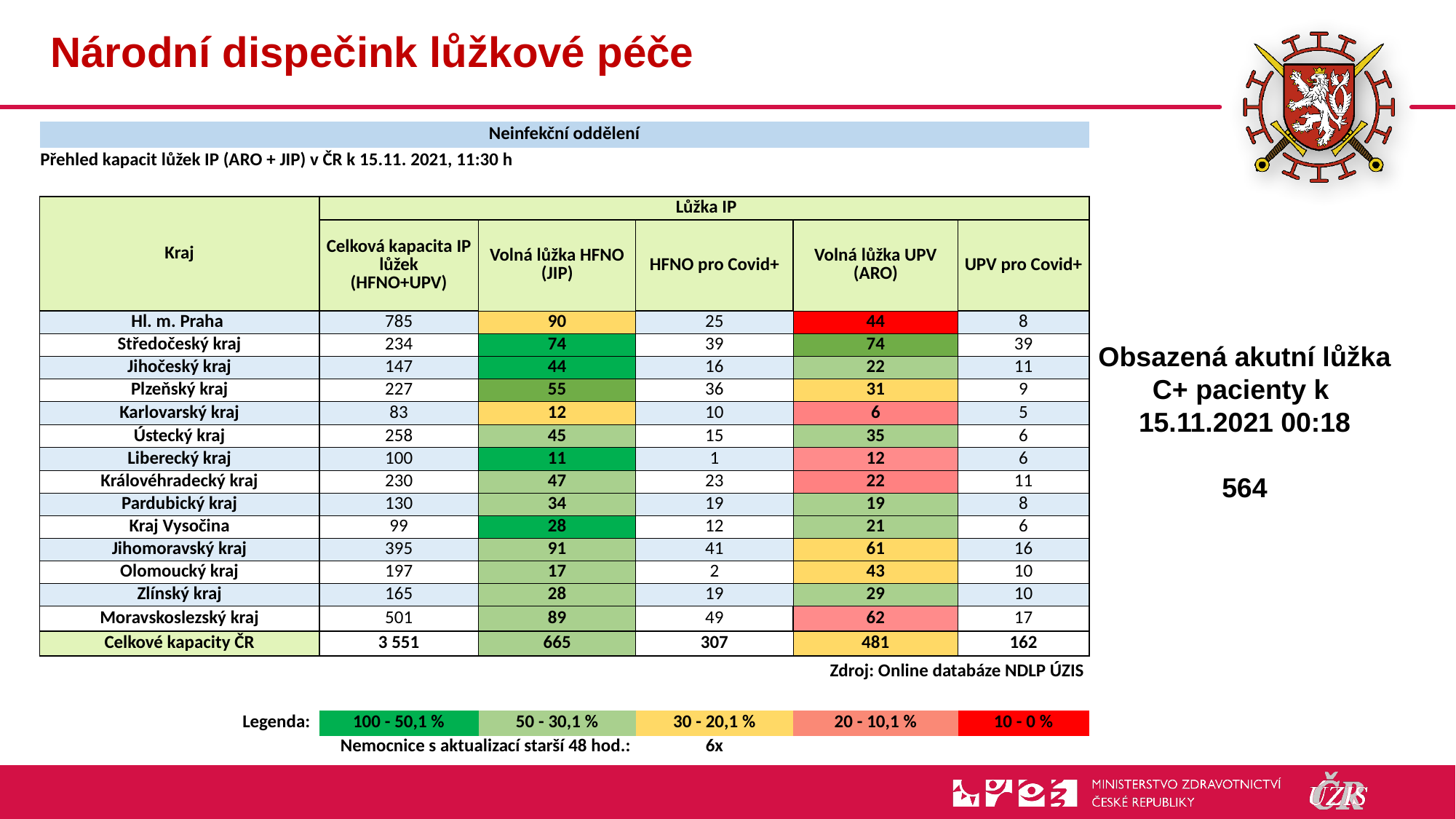

# Národní dispečink lůžkové péče
| Neinfekční oddělení |  |  |  |  |  |
| --- | --- | --- | --- | --- | --- |
| Přehled kapacit lůžek IP (ARO + JIP) v ČR k 15.11. 2021, 11:30 h |  |  |  |  |  |
|  |  |  |  |  |  |
| Kraj | Lůžka IP |  |  |  |  |
|  | Celková kapacita IP lůžek (HFNO+UPV) | Volná lůžka HFNO (JIP) | HFNO pro Covid+ | Volná lůžka UPV (ARO) | UPV pro Covid+ |
| Hl. m. Praha | 785 | 90 | 25 | 44 | 8 |
| Středočeský kraj | 234 | 74 | 39 | 74 | 39 |
| Jihočeský kraj | 147 | 44 | 16 | 22 | 11 |
| Plzeňský kraj | 227 | 55 | 36 | 31 | 9 |
| Karlovarský kraj | 83 | 12 | 10 | 6 | 5 |
| Ústecký kraj | 258 | 45 | 15 | 35 | 6 |
| Liberecký kraj | 100 | 11 | 1 | 12 | 6 |
| Královéhradecký kraj | 230 | 47 | 23 | 22 | 11 |
| Pardubický kraj | 130 | 34 | 19 | 19 | 8 |
| Kraj Vysočina | 99 | 28 | 12 | 21 | 6 |
| Jihomoravský kraj | 395 | 91 | 41 | 61 | 16 |
| Olomoucký kraj | 197 | 17 | 2 | 43 | 10 |
| Zlínský kraj | 165 | 28 | 19 | 29 | 10 |
| Moravskoslezský kraj | 501 | 89 | 49 | 62 | 17 |
| Celkové kapacity ČR | 3 551 | 665 | 307 | 481 | 162 |
| Zdroj: Online databáze NDLP ÚZIS |  |  |  |  |  |
|  |  |  |  |  |  |
| Legenda: | 100 - 50,1 % | 50 - 30,1 % | 30 - 20,1 % | 20 - 10,1 % | 10 - 0 % |
| Nemocnice s aktualizací starší 48 hod.: |  |  | 6x |  |  |
Obsazená akutní lůžka C+ pacienty k
15.11.2021 00:18

564